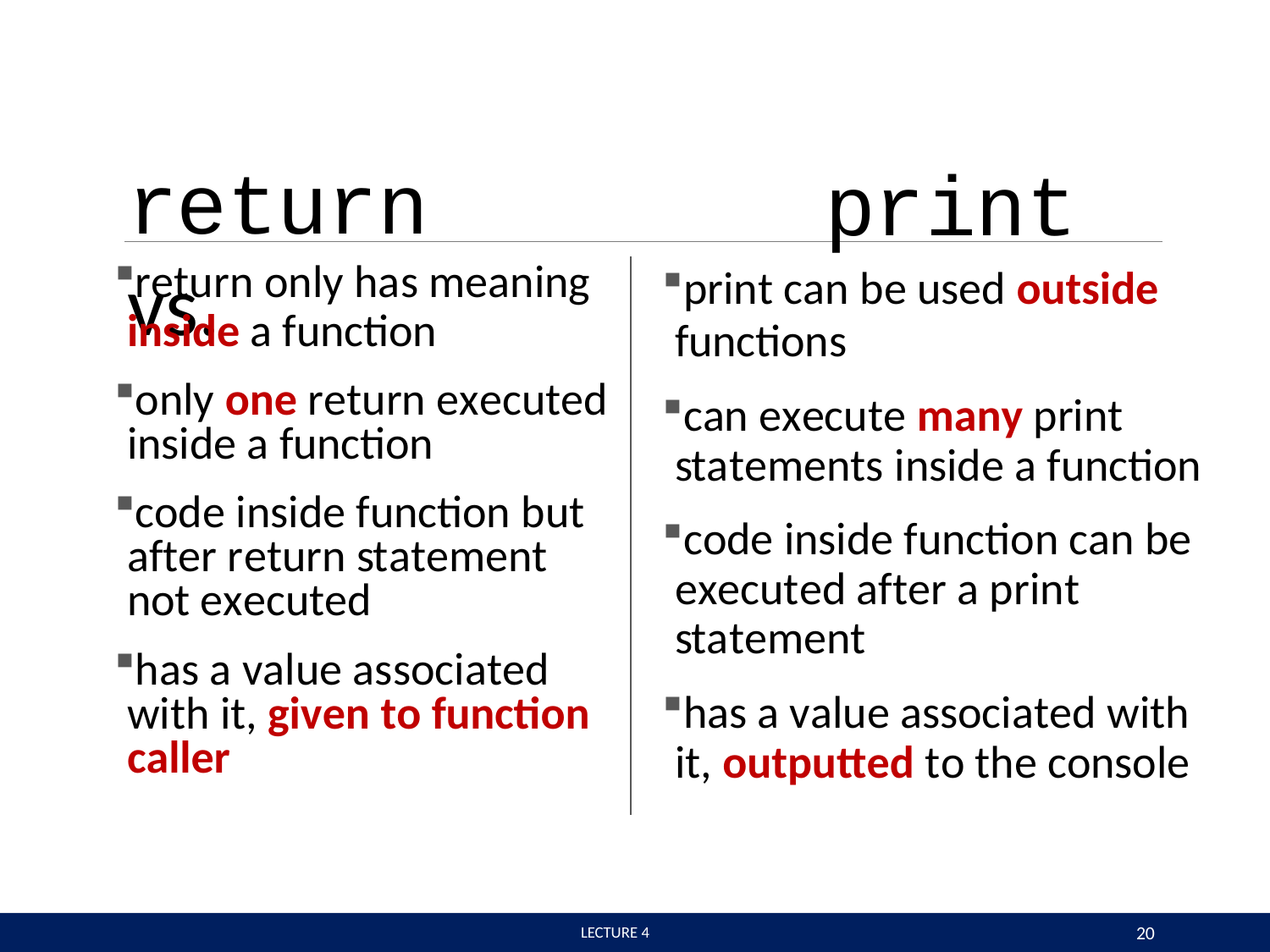

# return	vs.
print

return only has meaning
inside a function
only one return executed inside a function
code inside function but after return statement not executed
has a value associated with it, given to function caller
print can be used outside
functions
can execute many print statements inside a function
code inside function can be executed after a print statement
has a value associated with it, outputted to the console
20
 LECTURE 4